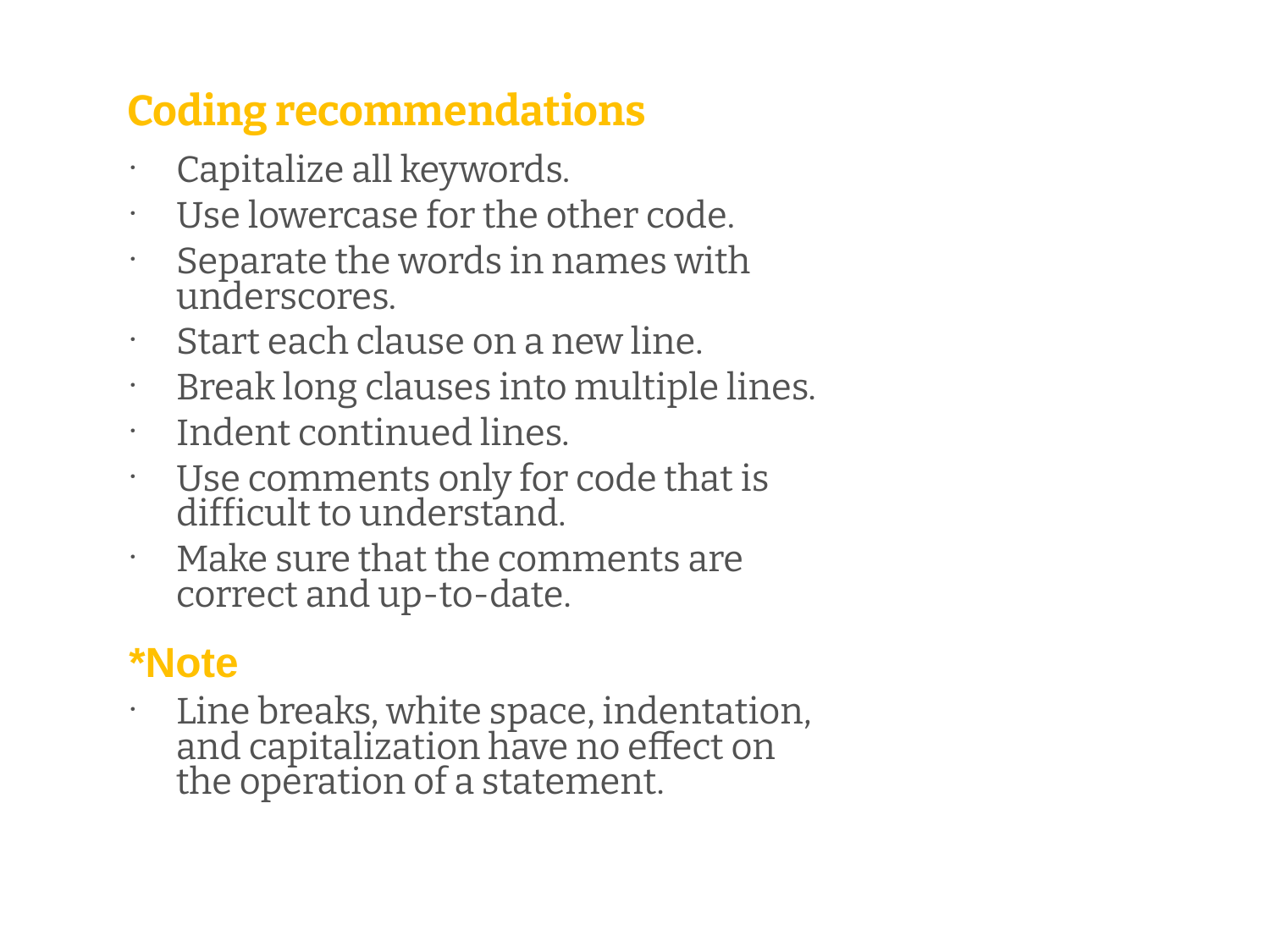

# Coding recommendations
Capitalize all keywords.
Use lowercase for the other code.
Separate the words in names with underscores.
Start each clause on a new line.
Break long clauses into multiple lines.
Indent continued lines.
Use comments only for code that is difficult to understand.
Make sure that the comments are correct and up-to-date.
*Note
Line breaks, white space, indentation, and capitalization have no effect on the operation of a statement.

C1, Slide 35